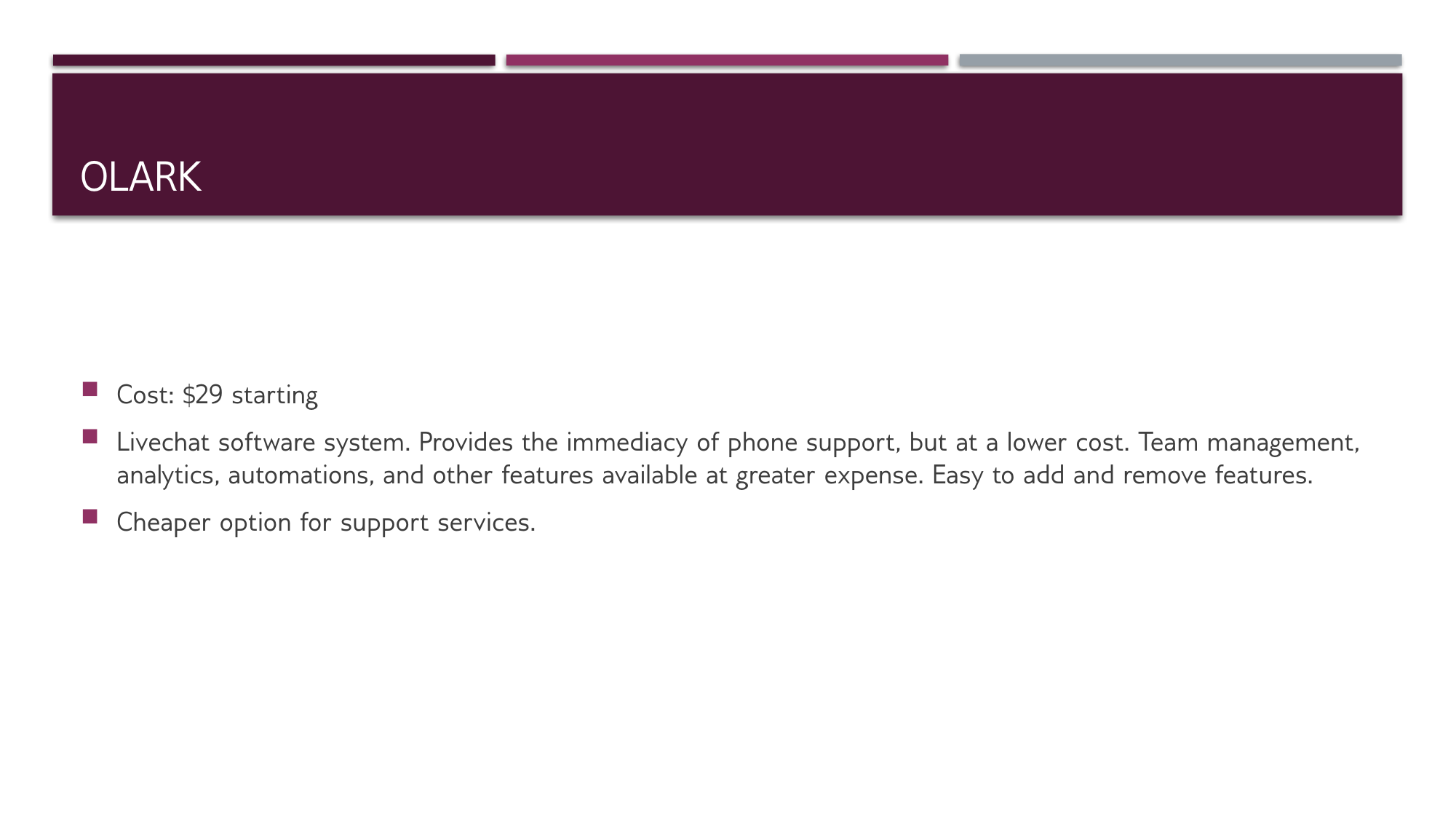

# Olark
Cost: $29 starting
Livechat software system. Provides the immediacy of phone support, but at a lower cost. Team management, analytics, automations, and other features available at greater expense. Easy to add and remove features.
Cheaper option for support services.